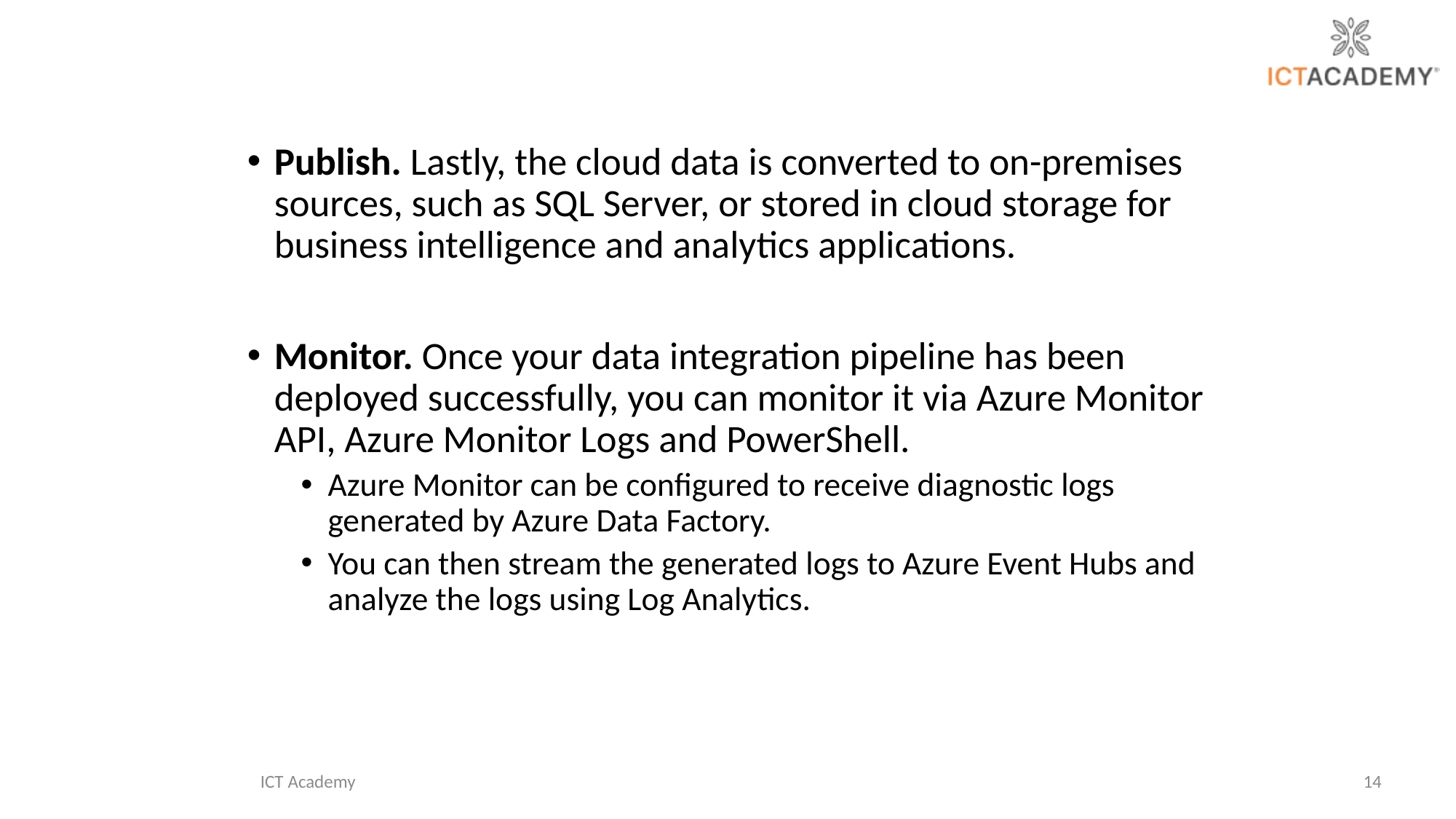

Publish. Lastly, the cloud data is converted to on-premises sources, such as SQL Server, or stored in cloud storage for business intelligence and analytics applications.

Monitor. Once your data integration pipeline has been deployed successfully, you can monitor it via Azure Monitor API, Azure Monitor Logs and PowerShell.
Azure Monitor can be configured to receive diagnostic logs generated by Azure Data Factory.
You can then stream the generated logs to Azure Event Hubs and analyze the logs using Log Analytics.

ICT Academy
14